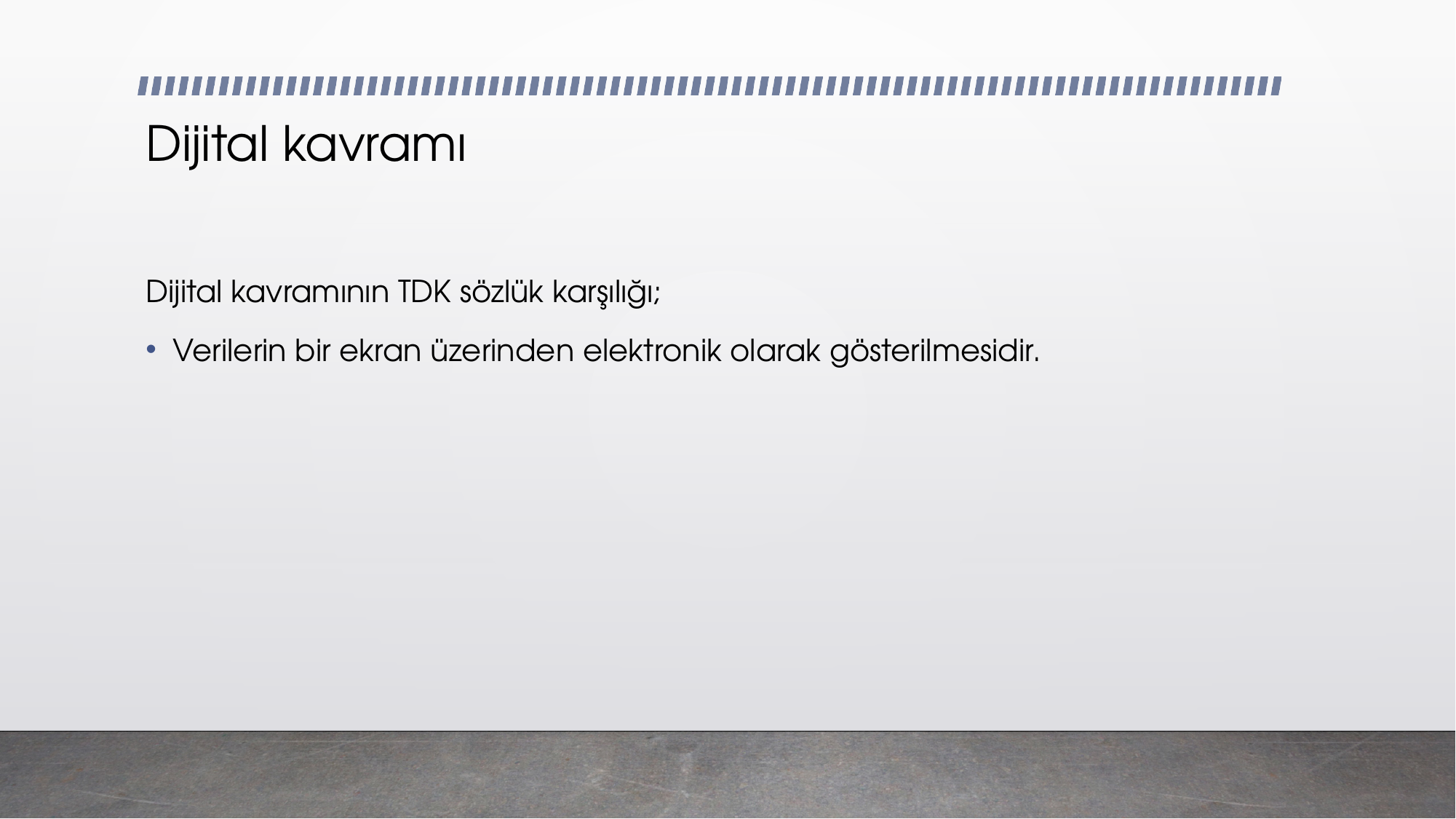

# Dijital kavramı
Dijital kavramının TDK sözlük karşılığı;
Verilerin bir ekran üzerinden elektronik olarak gösterilmesidir.